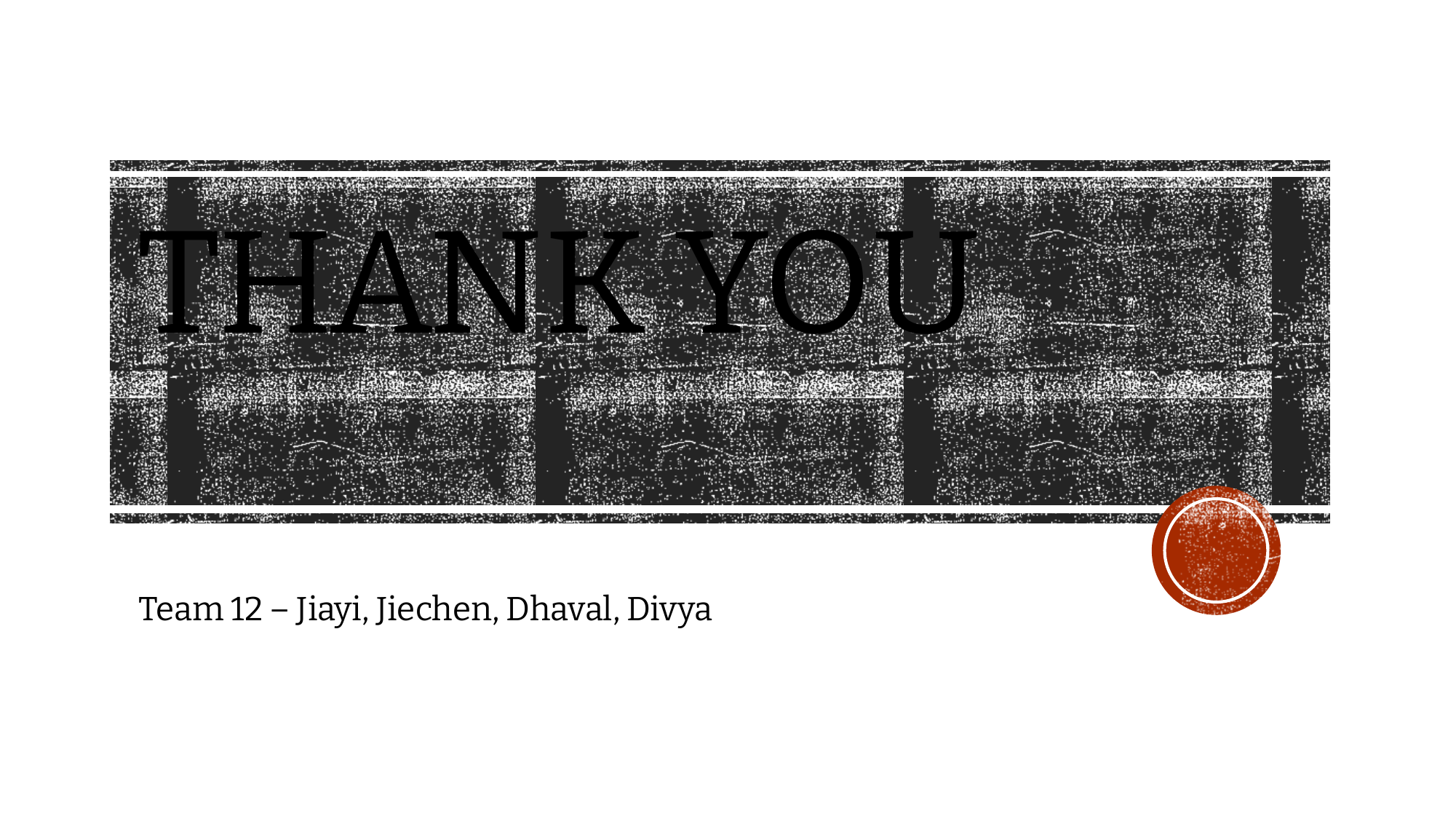

# Thank You
Team 12 – Jiayi, Jiechen, Dhaval, Divya